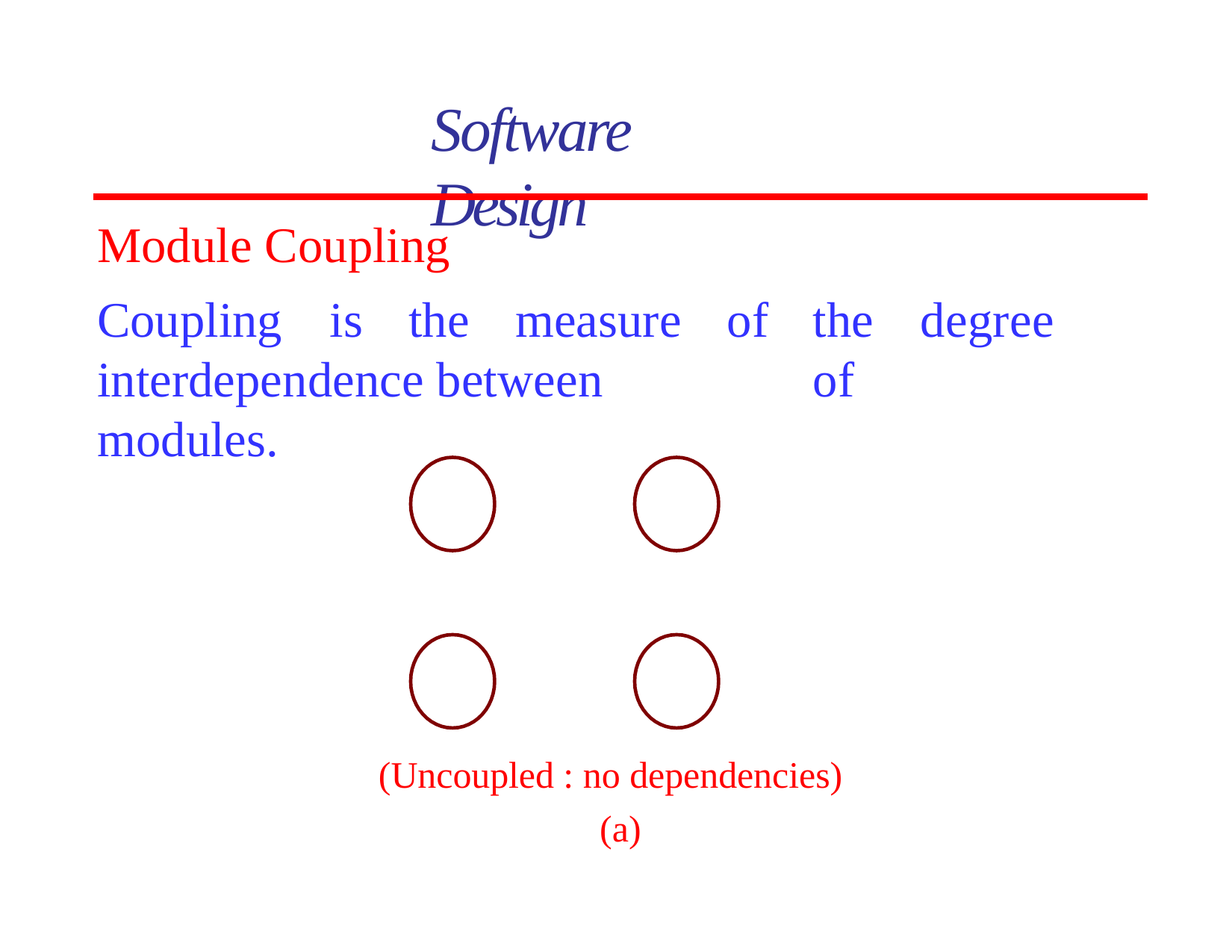

# Software Design

Module Coupling
Coupling	is	the	measure	of  interdependence between modules.
the	degree	of

(Uncoupled : no dependencies)  (a)